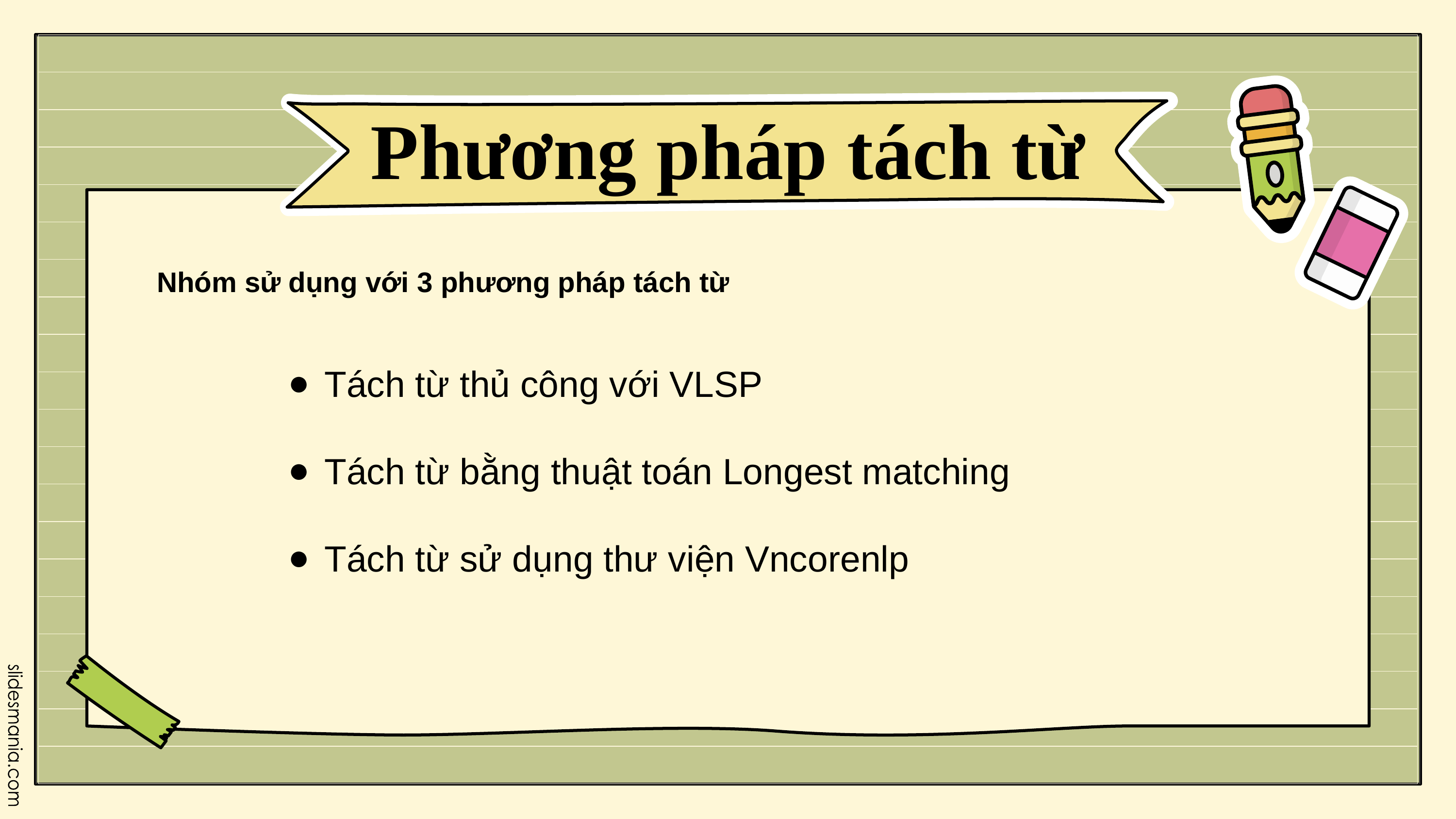

Phương pháp tách từ

Nhóm sử dụng với 3 phương pháp tách từ
Tách từ thủ công với VLSP

Tách từ bằng thuật toán Longest matching

Tách từ sử dụng thư viện Vncorenlp